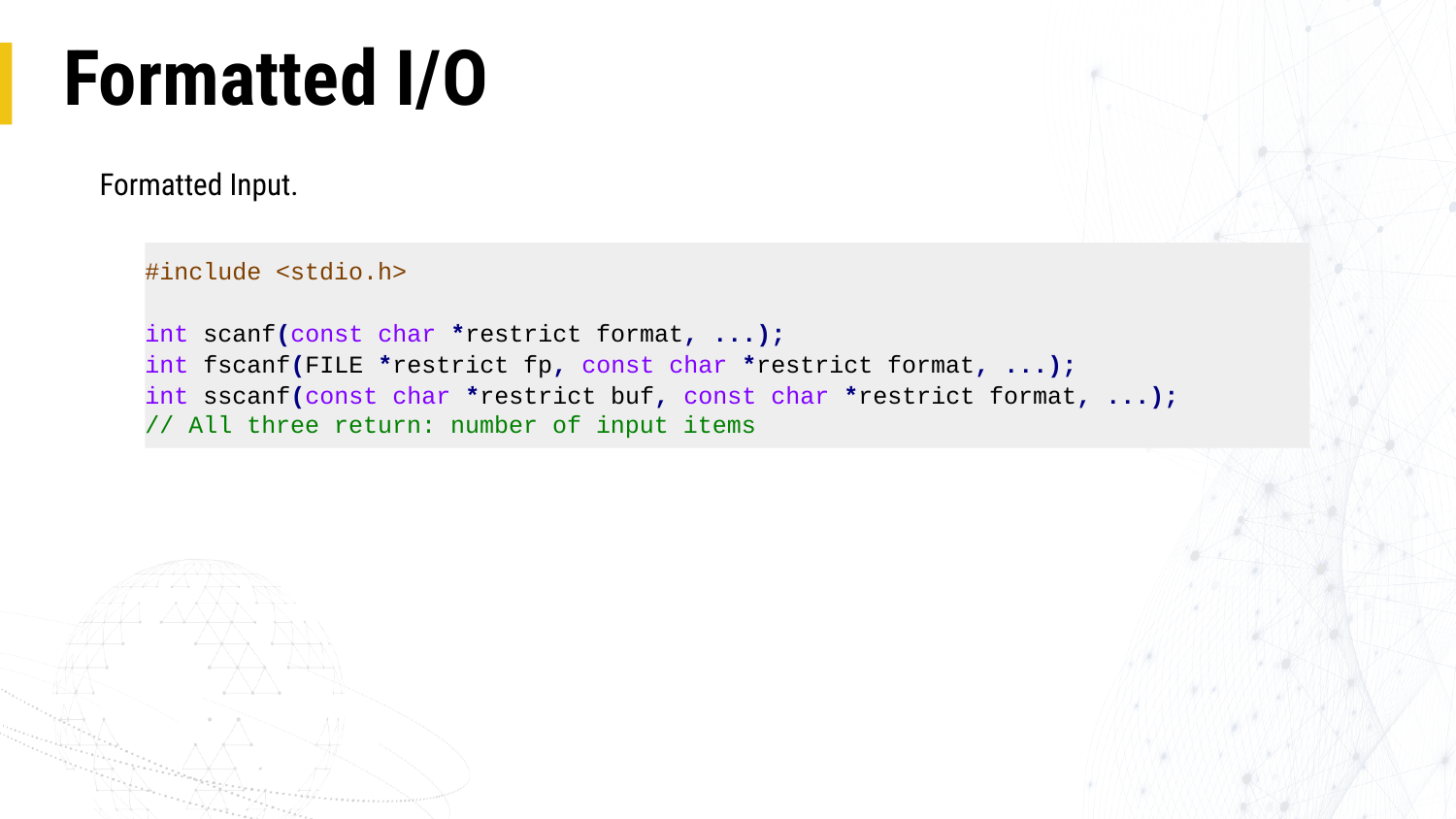

# Formatted I/O
Formatted Input.
#include <stdio.h>

int scanf(const char *restrict format, ...);
int fscanf(FILE *restrict fp, const char *restrict format, ...);
int sscanf(const char *restrict buf, const char *restrict format, ...);
// All three return: number of input items